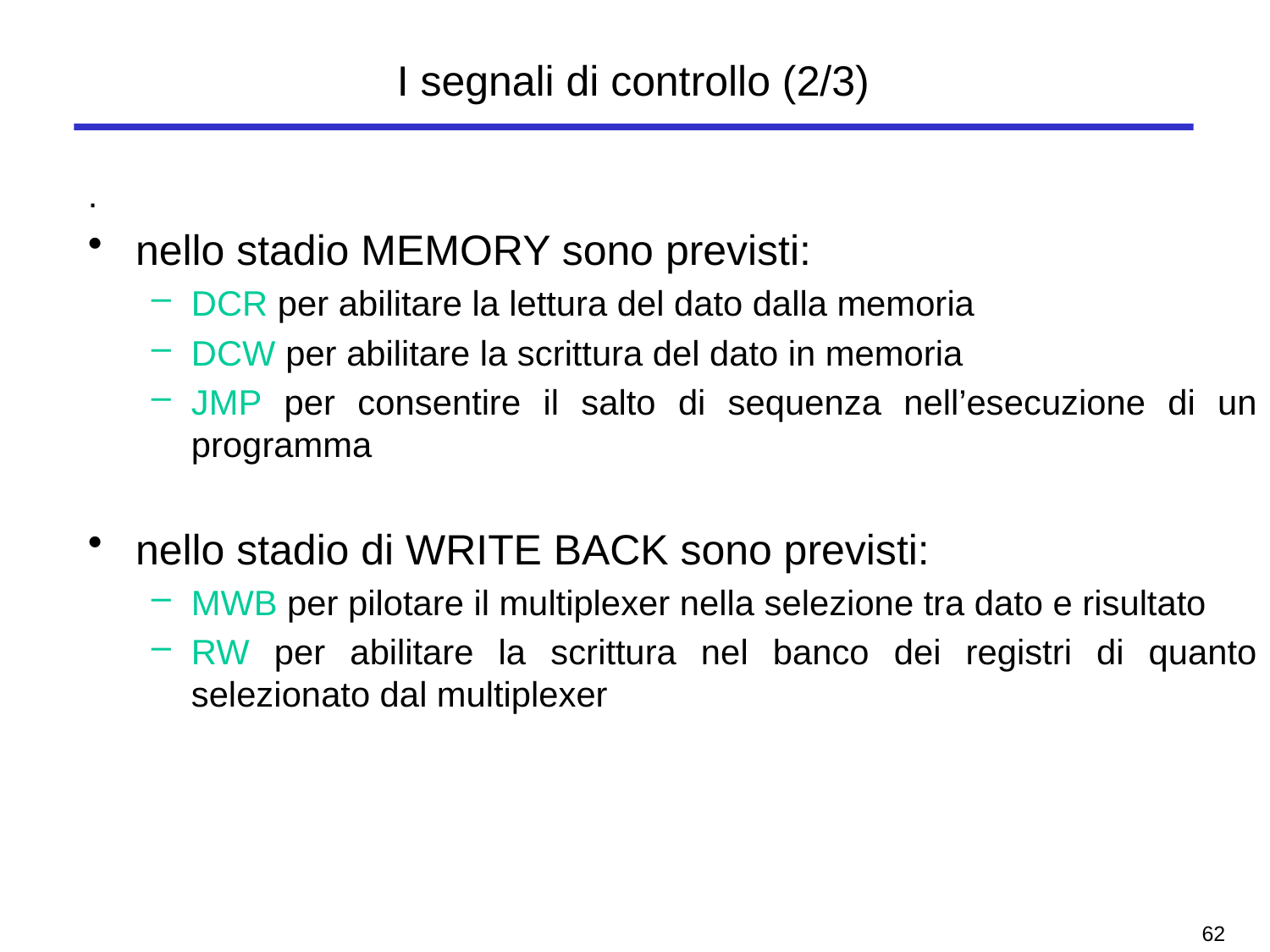

# I segnali di controllo (2/3)
.
nello stadio MEMORY sono previsti:
DCR per abilitare la lettura del dato dalla memoria
DCW per abilitare la scrittura del dato in memoria
JMP per consentire il salto di sequenza nell’esecuzione di un programma

nello stadio di WRITE BACK sono previsti:
MWB per pilotare il multiplexer nella selezione tra dato e risultato
RW per abilitare la scrittura nel banco dei registri di quanto selezionato dal multiplexer

62